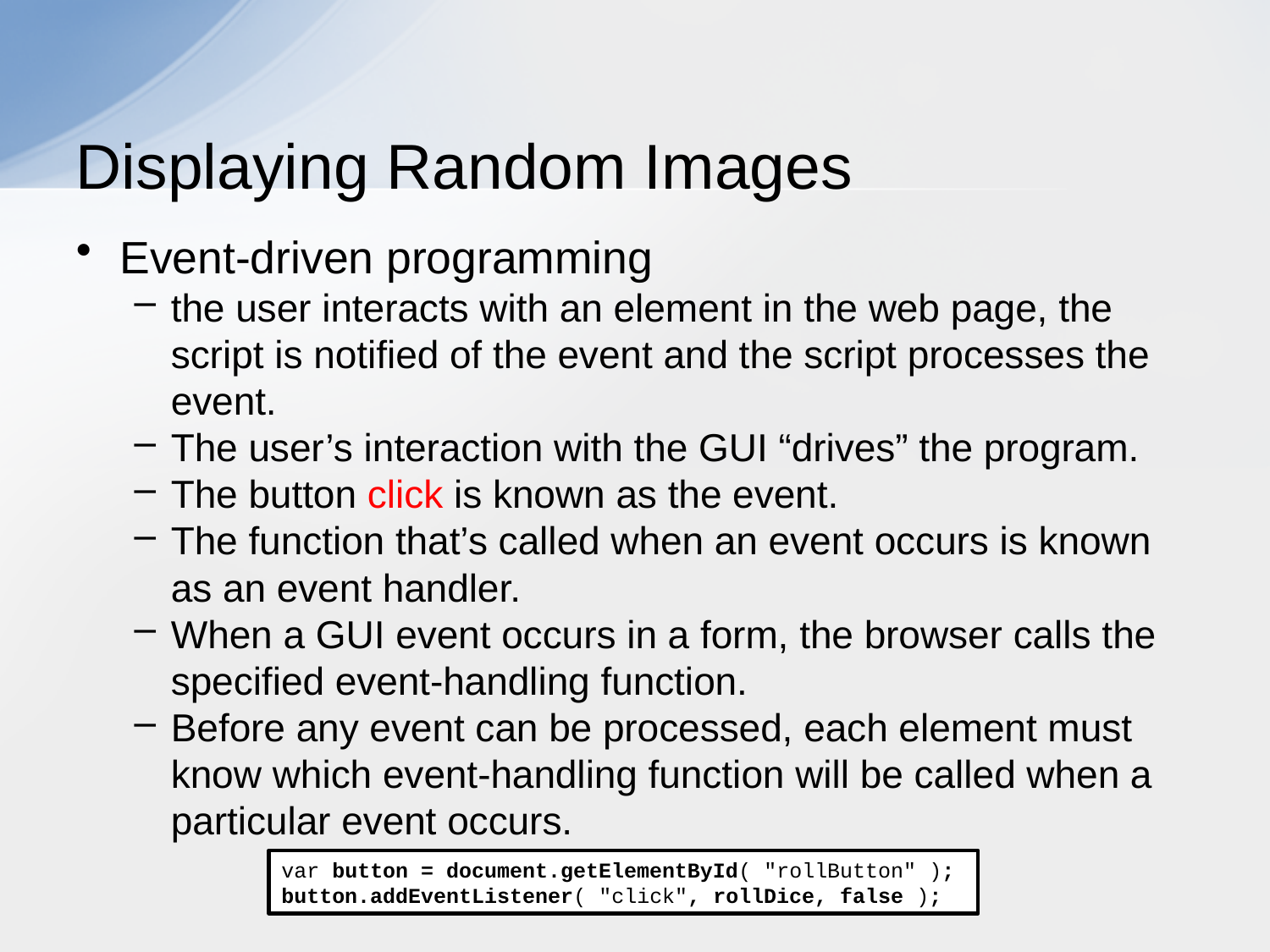

# Displaying Random Images
Event-driven programming
the user interacts with an element in the web page, the script is notified of the event and the script processes the event.
The user’s interaction with the GUI “drives” the program.
The button click is known as the event.
The function that’s called when an event occurs is known as an event handler.
When a GUI event occurs in a form, the browser calls the specified event-handling function.
Before any event can be processed, each element must know which event-handling function will be called when a particular event occurs.
var button = document.getElementById( "rollButton" );
button.addEventListener( "click", rollDice, false );
100